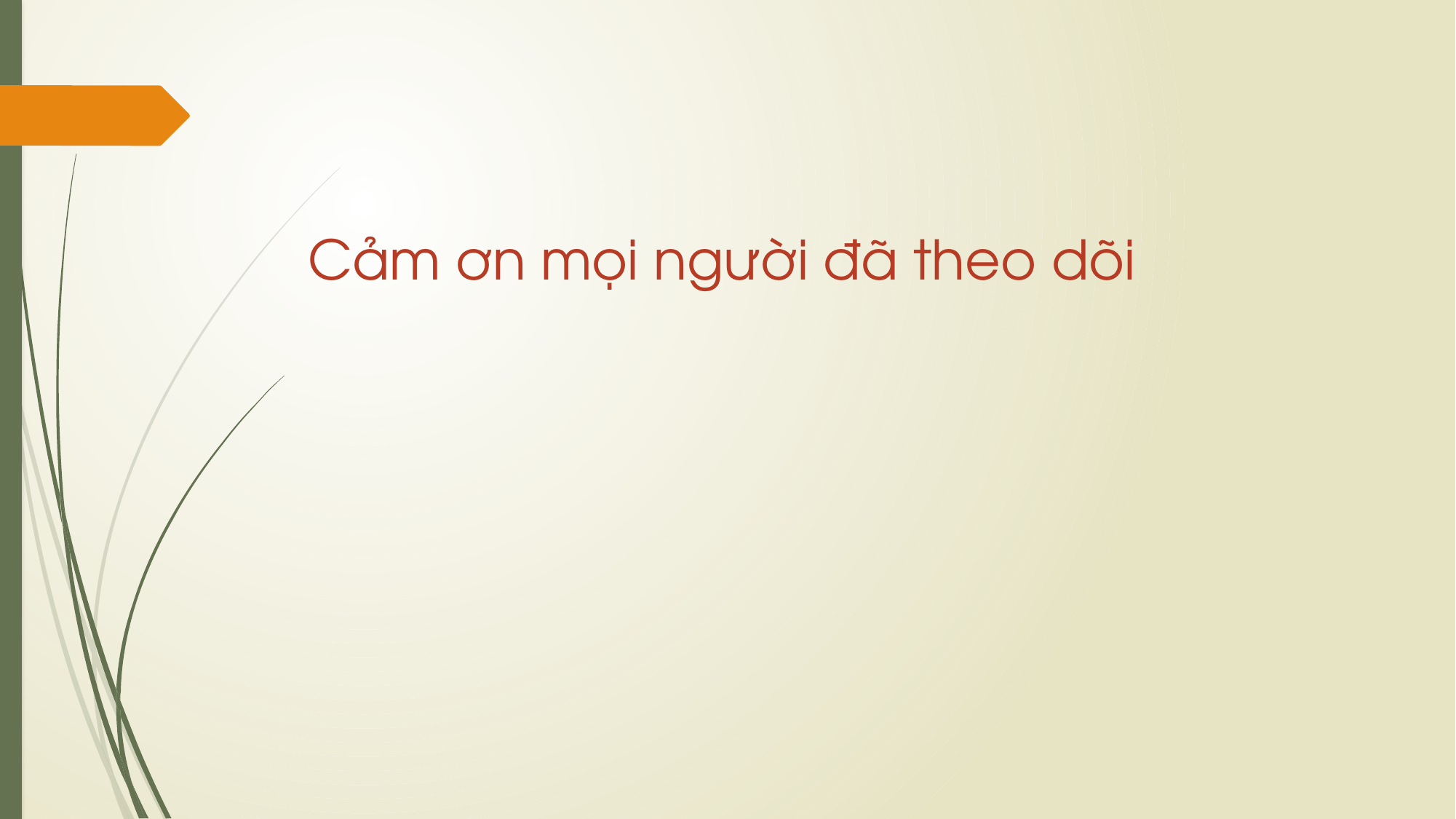

# Cảm ơn mọi người đã theo dõi